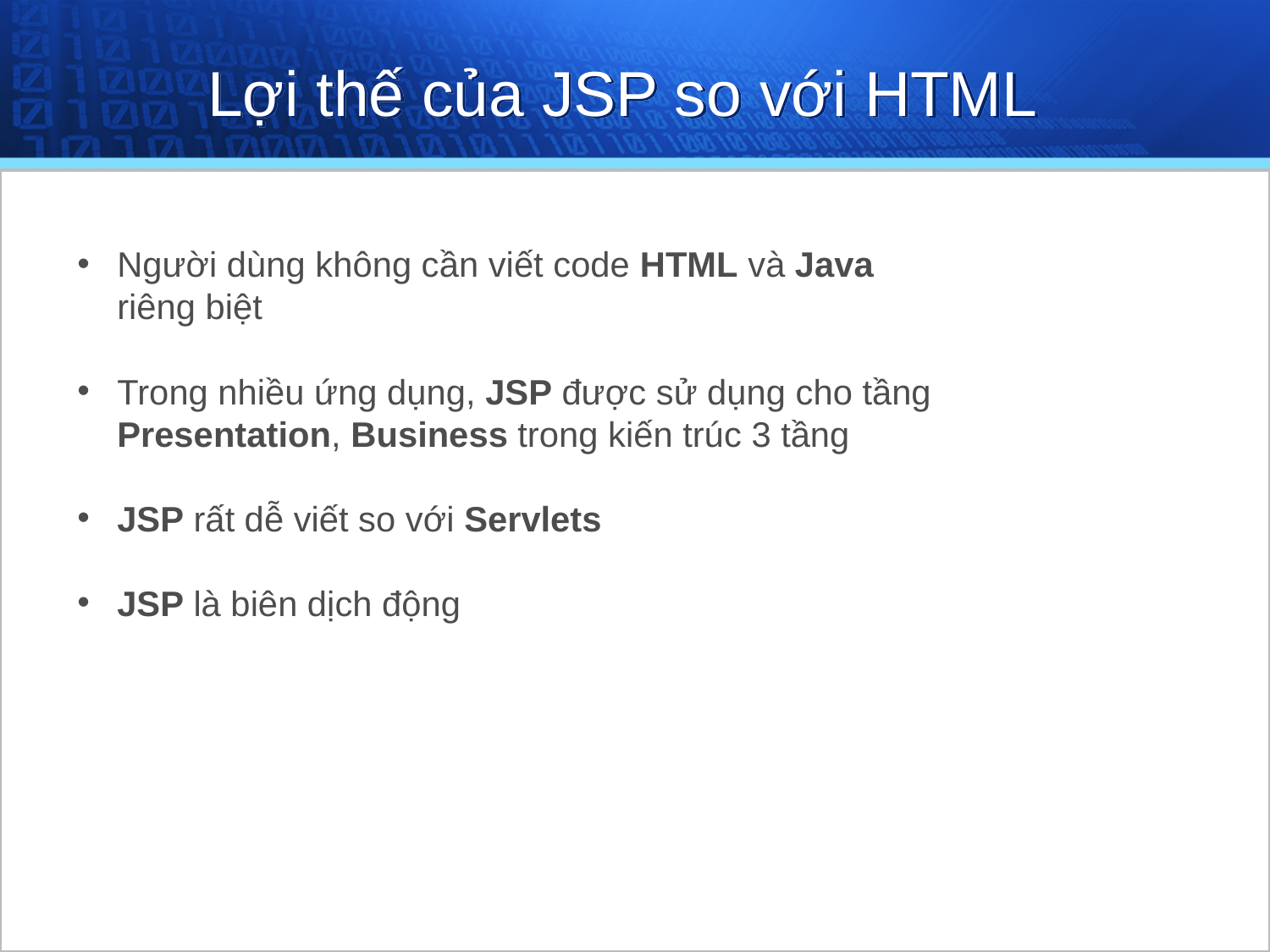

# Lợi thế của JSP so với HTML
Người dùng không cần viết code HTML và Java riêng biệt

Trong nhiều ứng dụng, JSP được sử dụng cho tầng Presentation, Business trong kiến trúc 3 tầng

JSP rất dễ viết so với Servlets

JSP là biên dịch động